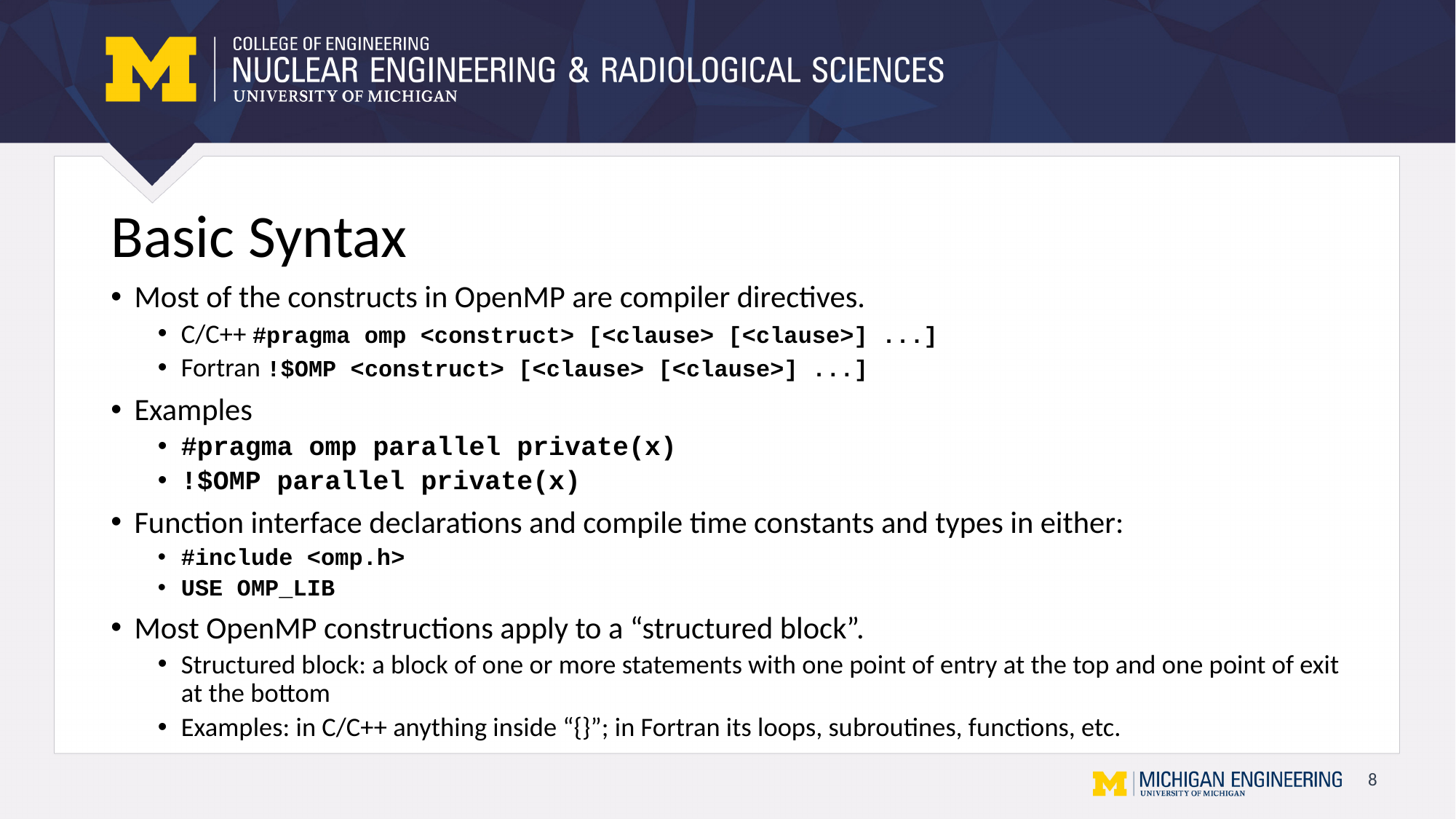

# Basic Syntax
Most of the constructs in OpenMP are compiler directives.
C/C++ #pragma omp <construct> [<clause> [<clause>] ...]
Fortran !$OMP <construct> [<clause> [<clause>] ...]
Examples
#pragma omp parallel private(x)
!$OMP parallel private(x)
Function interface declarations and compile time constants and types in either:
#include <omp.h>
USE OMP_LIB
Most OpenMP constructions apply to a “structured block”.
Structured block: a block of one or more statements with one point of entry at the top and one point of exit at the bottom
Examples: in C/C++ anything inside “{}”; in Fortran its loops, subroutines, functions, etc.